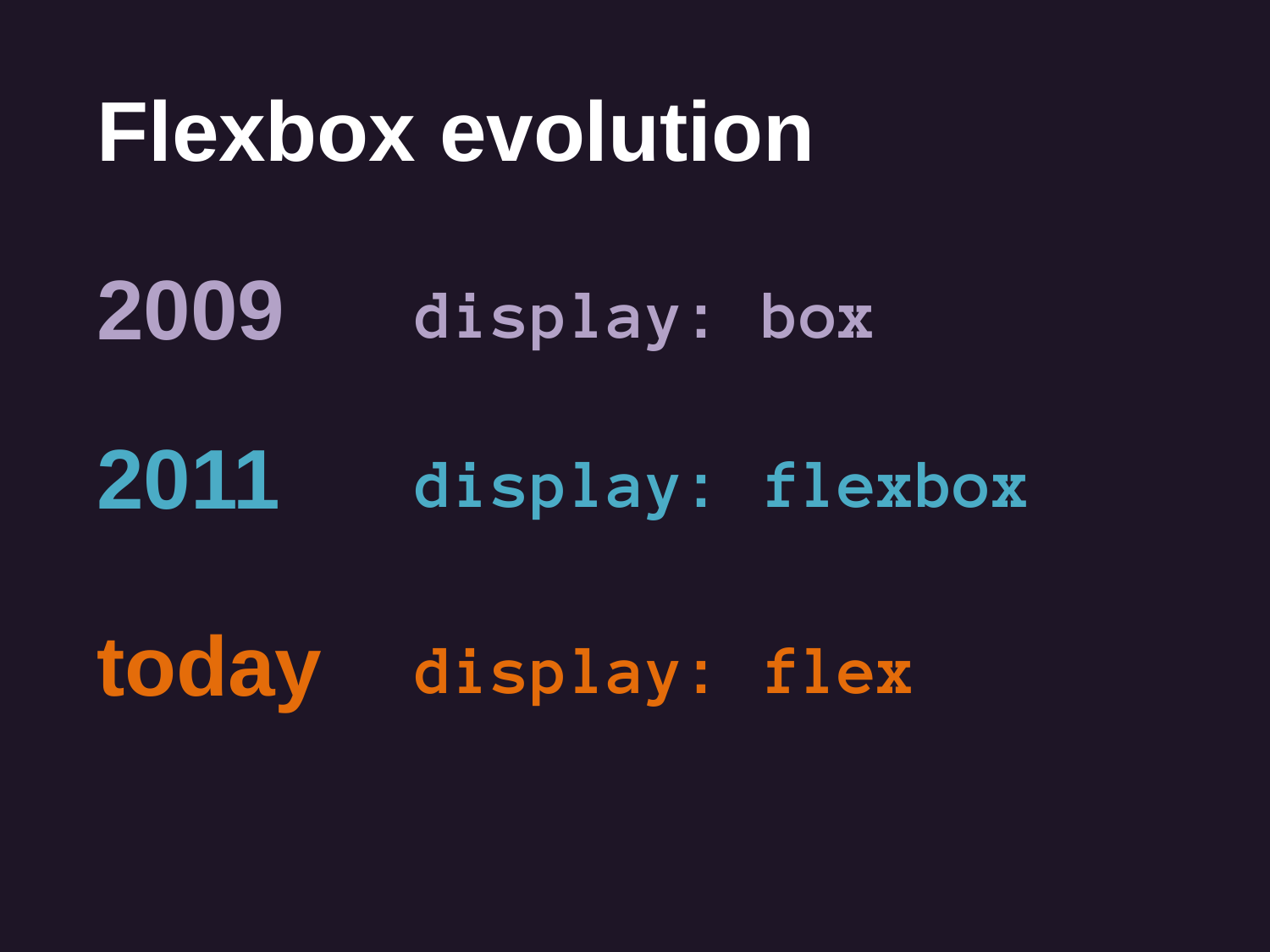

Flexbox evolution
2009
display: box
2011
display: flexbox
today
display: flex